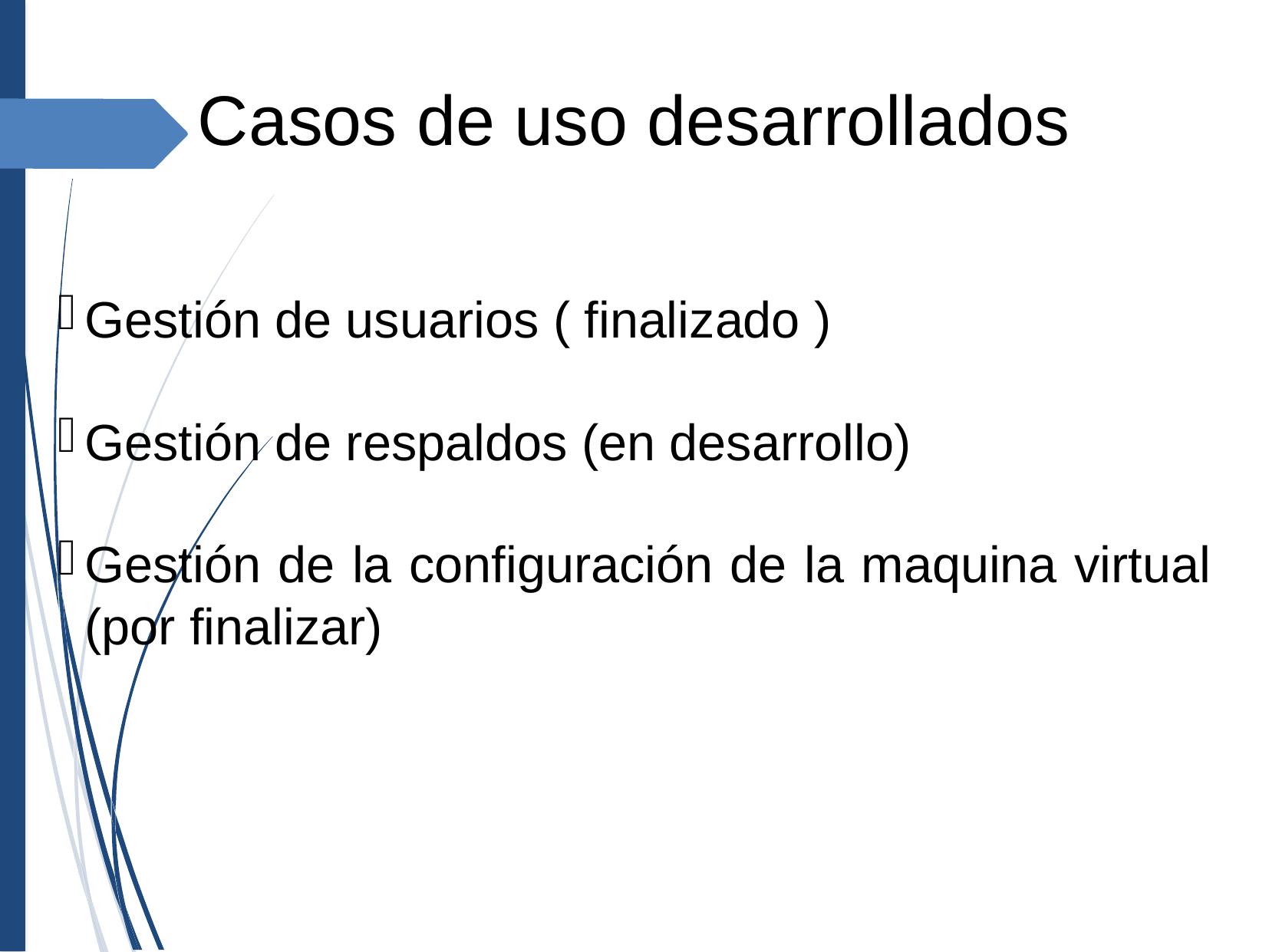

Casos de uso desarrollados

Gestión de usuarios ( finalizado )

Gestión de respaldos (en desarrollo)

Gestión de la configuración de la maquina virtual (por finalizar)